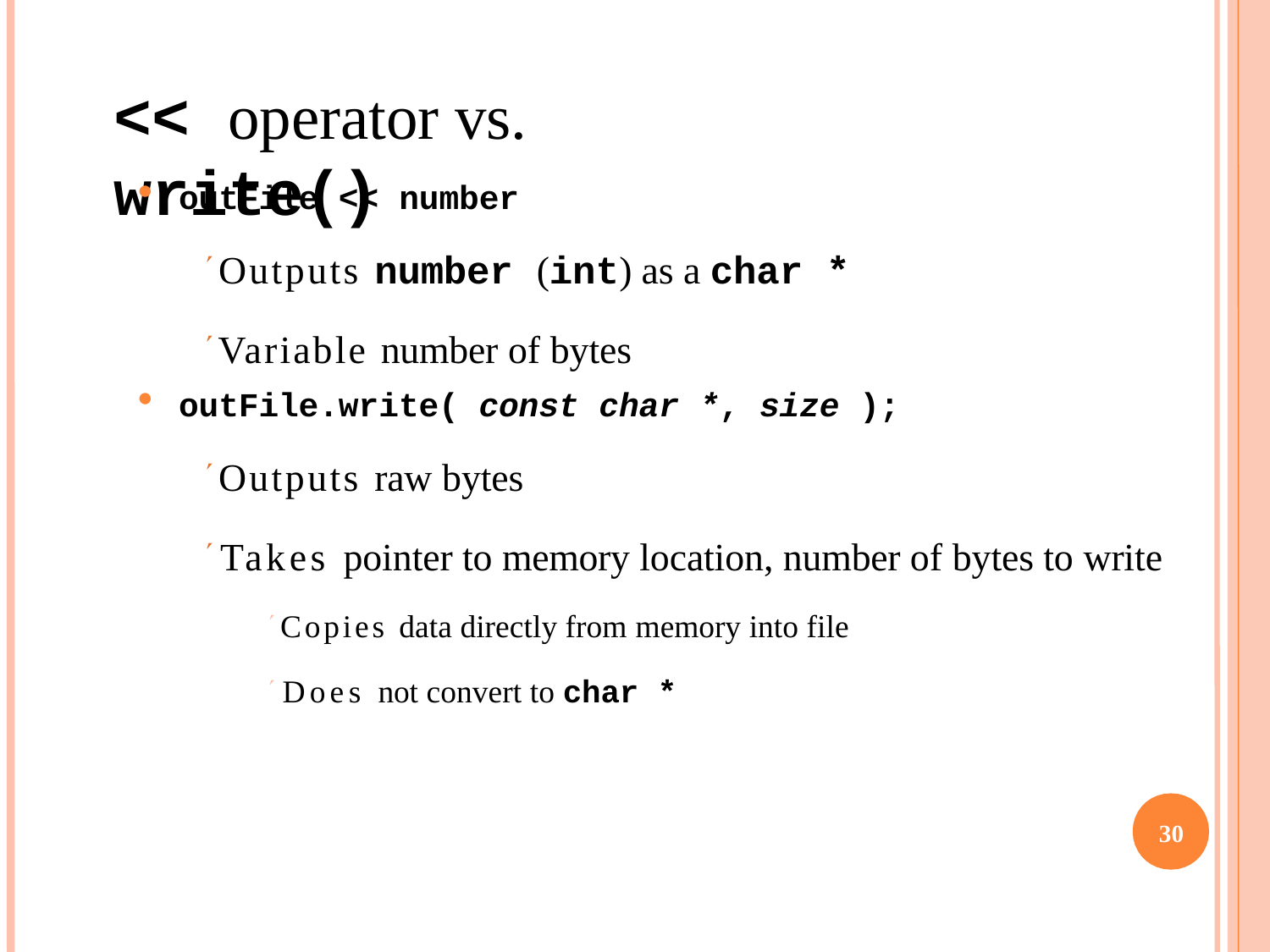

# << operator vs. write()
outFile << number
′Outputs number (int) as a char *
′Variable number of bytes
outFile.write( const char *, size );
′Outputs raw bytes
′Takes pointer to memory location, number of bytes to write
′Copies data directly from memory into file
′Does not convert to char *
30